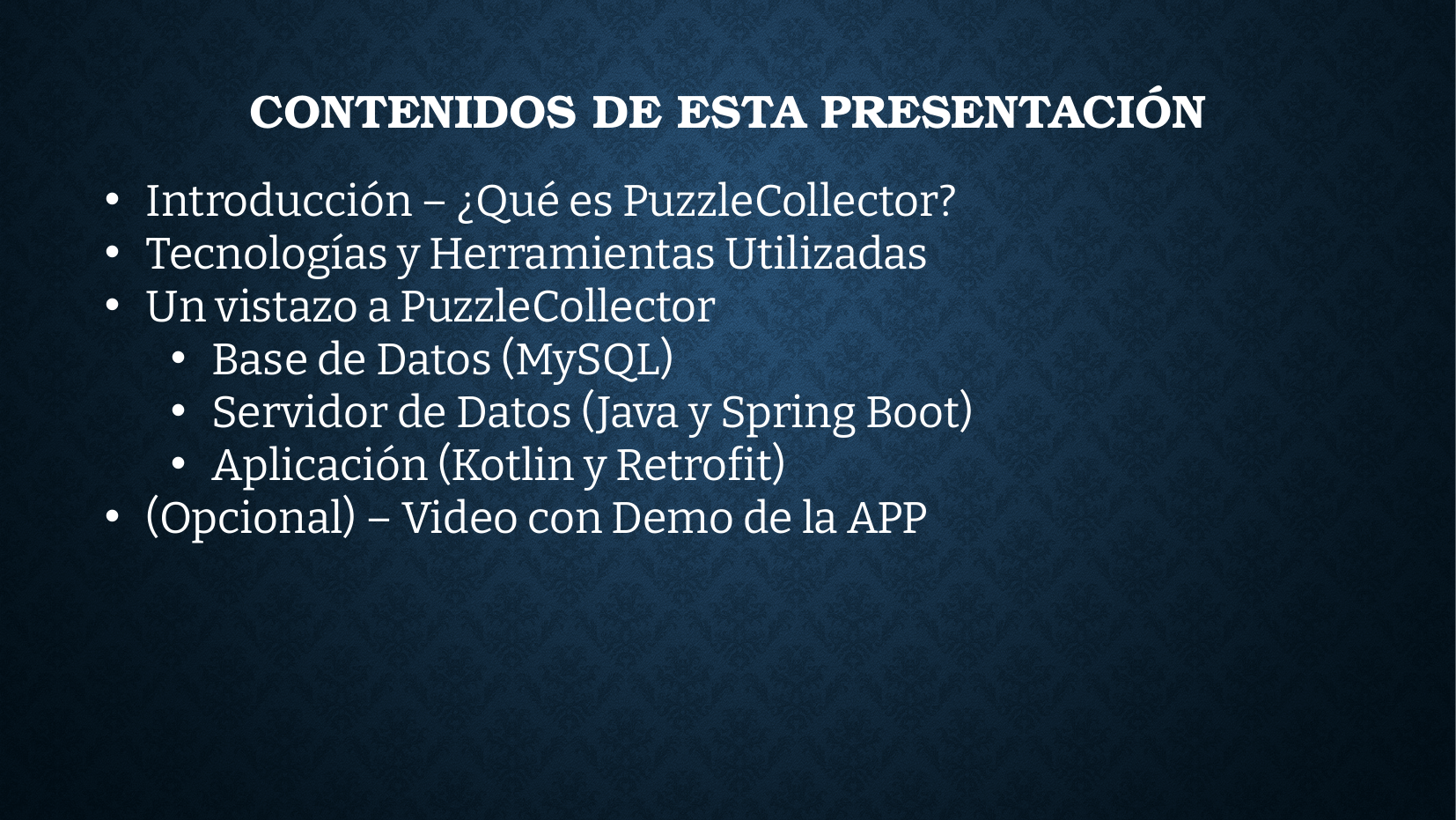

Contenidos de esta Presentación
Introducción – ¿Qué es PuzzleCollector?
Tecnologías y Herramientas Utilizadas
Un vistazo a PuzzleCollector
Base de Datos (MySQL)
Servidor de Datos (Java y Spring Boot)
Aplicación (Kotlin y Retrofit)
(Opcional) – Video con Demo de la APP